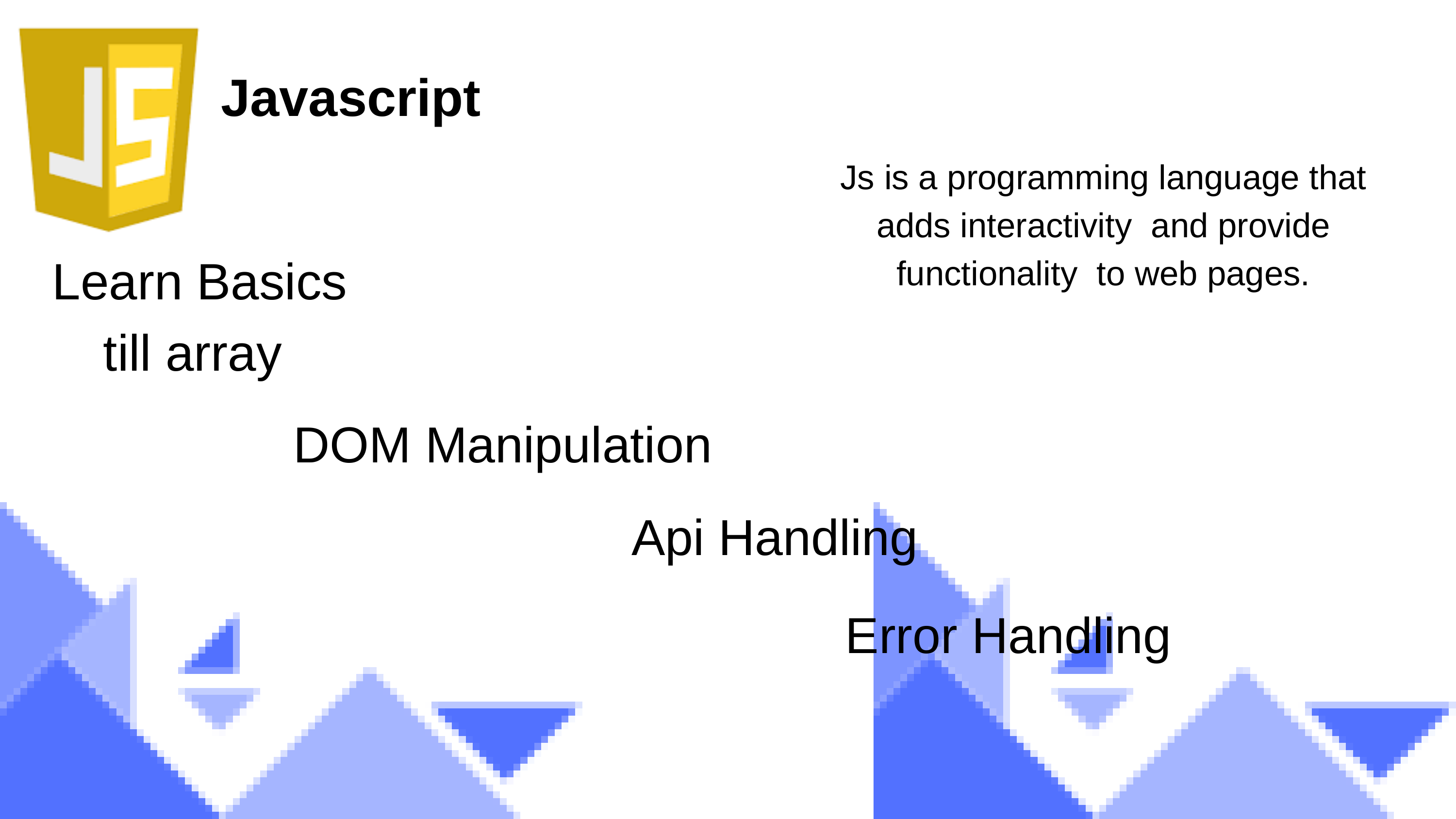

Javascript
Js is a programming language that adds interactivity  and provide functionality  to web pages.
Learn Basics till array
DOM Manipulation
Api Handling

Error Handling